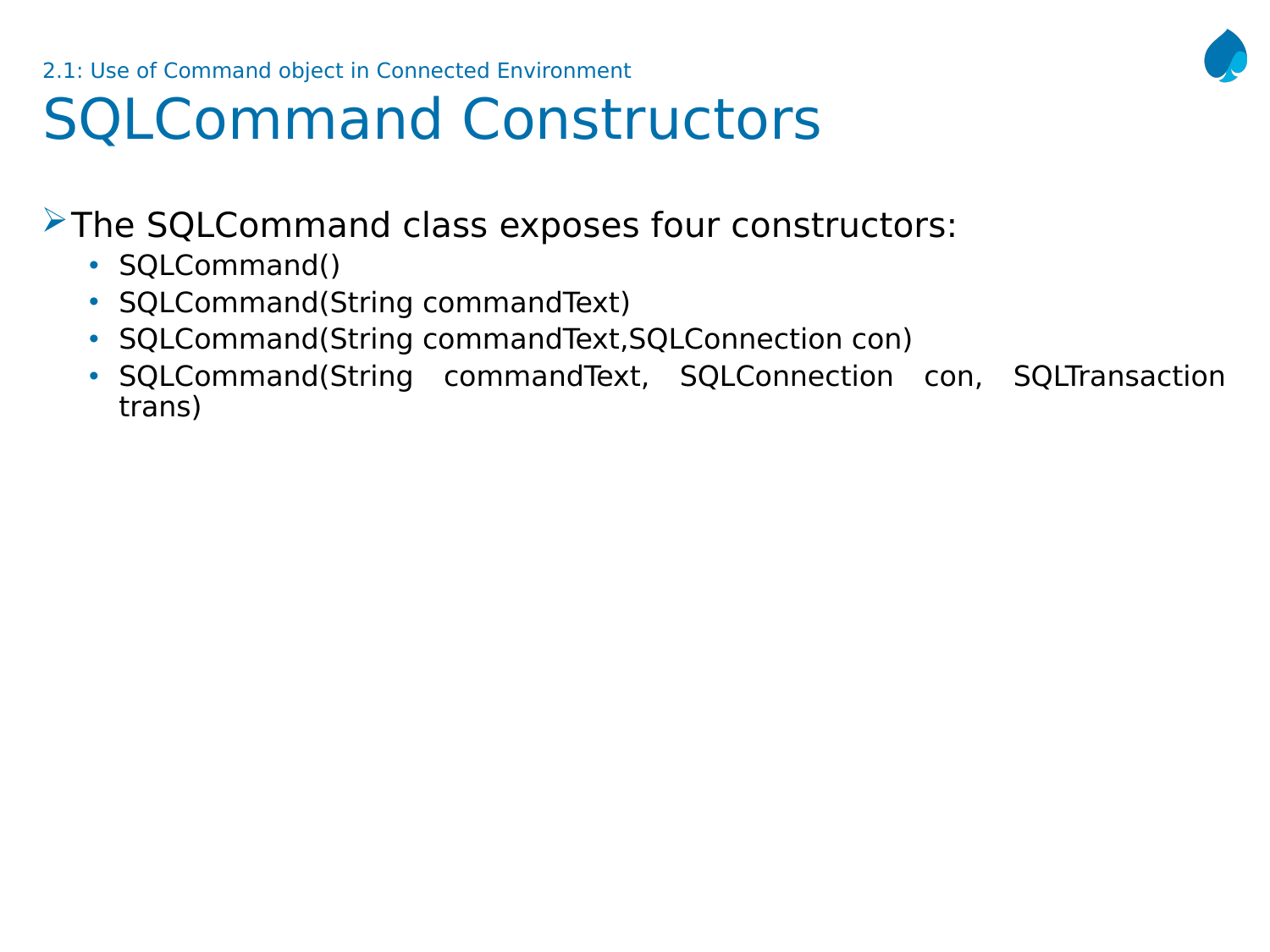

# 2.1: Use of Command object in Connected Environment SQLCommand Constructors
The SQLCommand class exposes four constructors:
SQLCommand()
SQLCommand(String commandText)
SQLCommand(String commandText,SQLConnection con)
SQLCommand(String commandText, SQLConnection con, SQLTransaction trans)